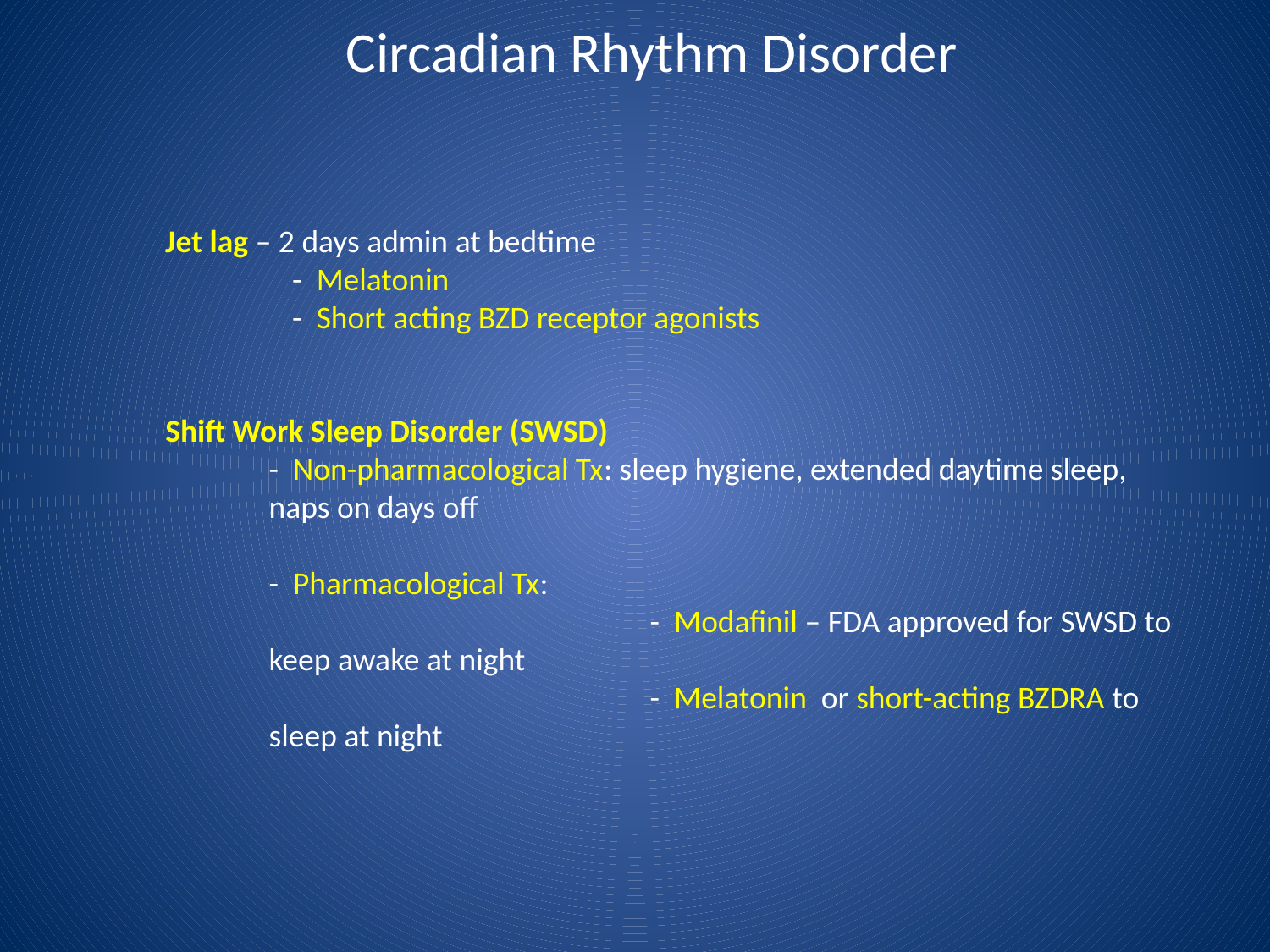

# Circadian Rhythm Disorder
Jet lag – 2 days admin at bedtime
	-  Melatonin
	-  Short acting BZD receptor agonists
Shift Work Sleep Disorder (SWSD)
	-  Non-pharmacological Tx: sleep hygiene, extended daytime sleep, naps on days off

	-  Pharmacological Tx:
				-  Modafinil – FDA approved for SWSD to keep awake at night
				-  Melatonin  or short-acting BZDRA to sleep at night